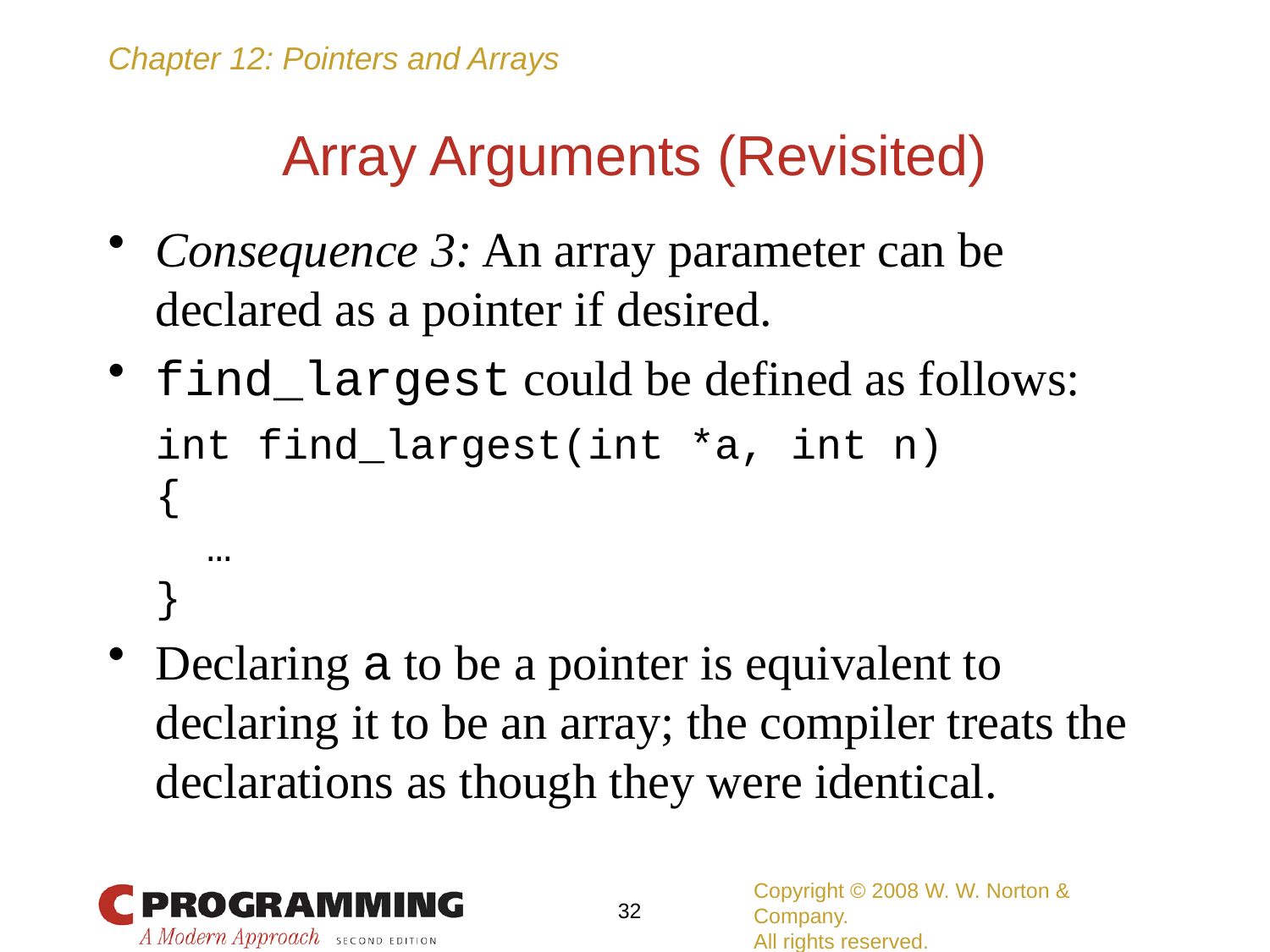

# Array Arguments (Revisited)
Consequence 3: An array parameter can be declared as a pointer if desired.
find_largest could be defined as follows:
	int find_largest(int *a, int n)
	{
	  …
	}
Declaring a to be a pointer is equivalent to declaring it to be an array; the compiler treats the declarations as though they were identical.
Copyright © 2008 W. W. Norton & Company.
All rights reserved.
32